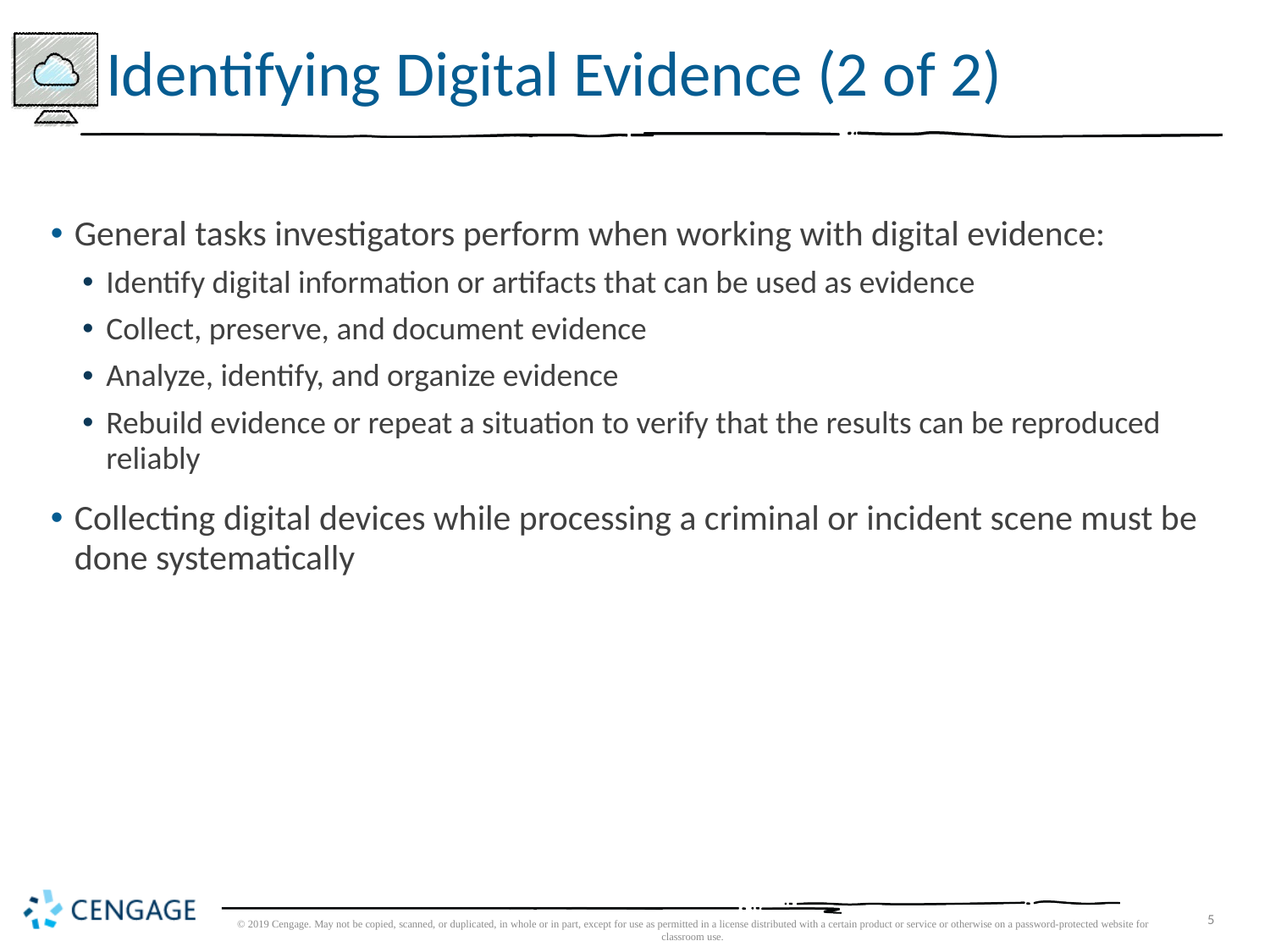

# Identifying Digital Evidence (2 of 2)
General tasks investigators perform when working with digital evidence:
Identify digital information or artifacts that can be used as evidence
Collect, preserve, and document evidence
Analyze, identify, and organize evidence
Rebuild evidence or repeat a situation to verify that the results can be reproduced reliably
Collecting digital devices while processing a criminal or incident scene must be done systematically
© 2019 Cengage. May not be copied, scanned, or duplicated, in whole or in part, except for use as permitted in a license distributed with a certain product or service or otherwise on a password-protected website for classroom use.